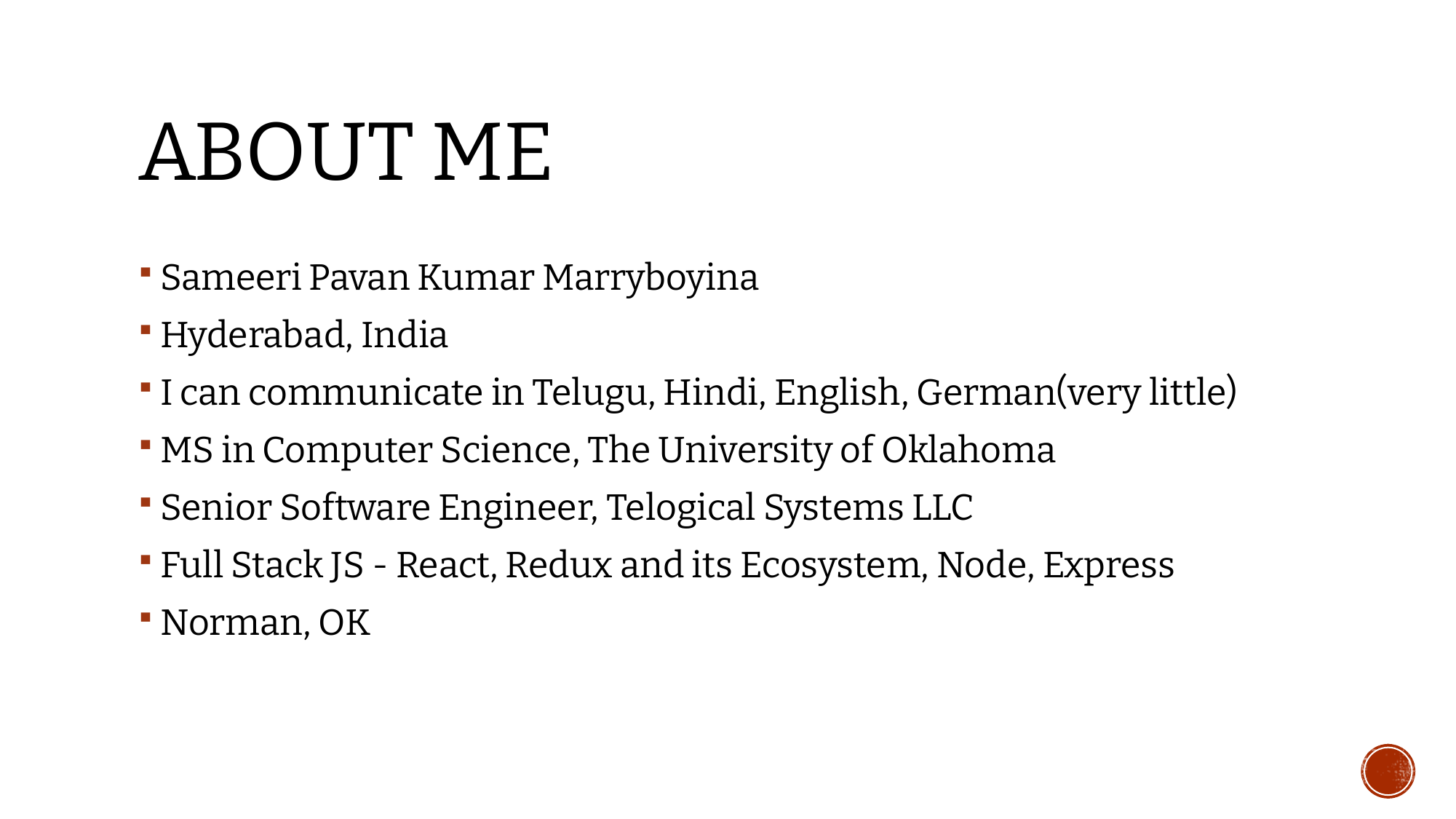

# About me
Sameeri Pavan Kumar Marryboyina
Hyderabad, India
I can communicate in Telugu, Hindi, English, German(very little)
MS in Computer Science, The University of Oklahoma
Senior Software Engineer, Telogical Systems LLC
Full Stack JS - React, Redux and its Ecosystem, Node, Express
Norman, OK